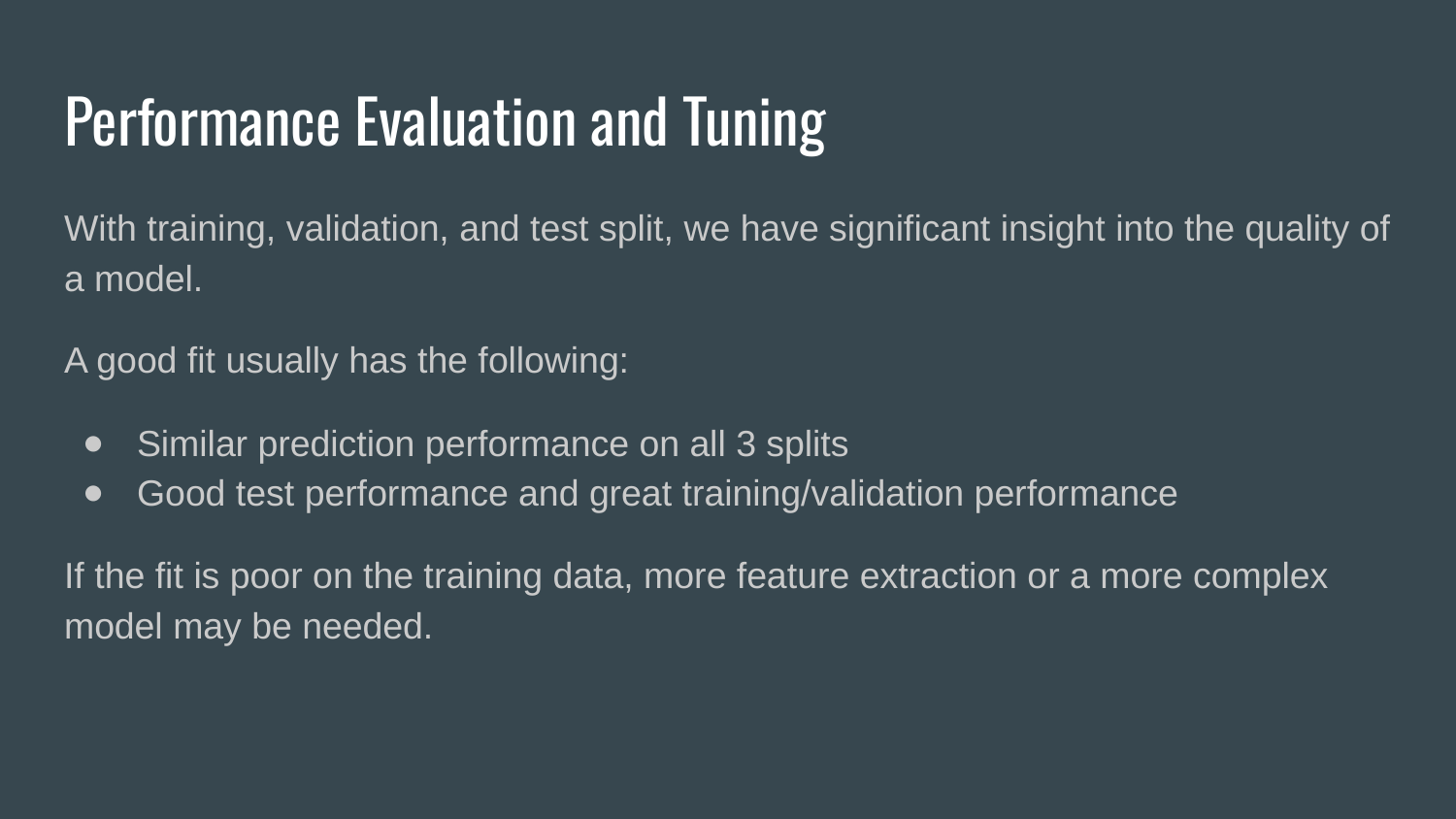

# Performance Evaluation and Tuning
With training, validation, and test split, we have significant insight into the quality of a model.
A good fit usually has the following:
Similar prediction performance on all 3 splits
Good test performance and great training/validation performance
If the fit is poor on the training data, more feature extraction or a more complex model may be needed.